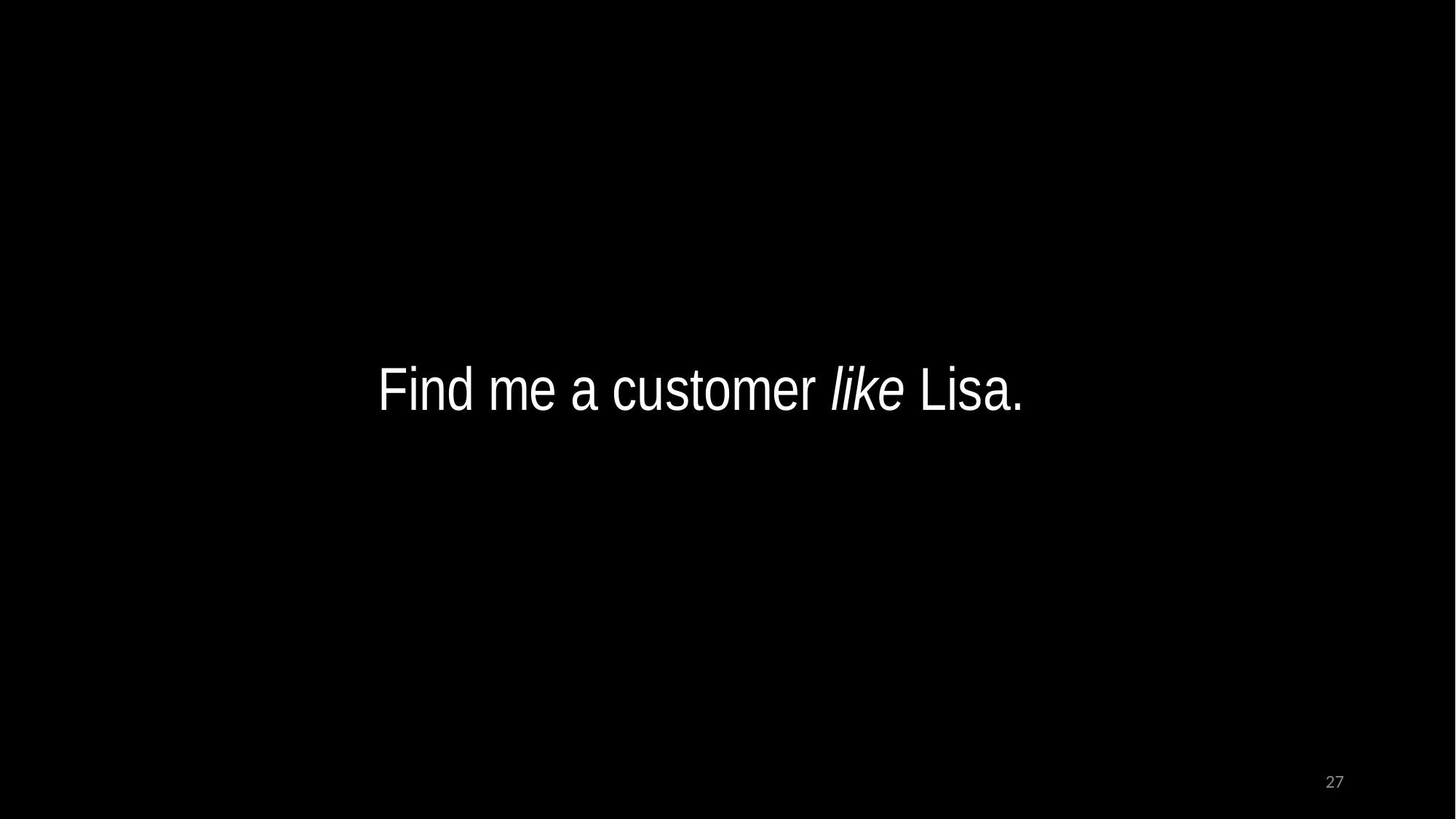

Find me a customer like Lisa.
27